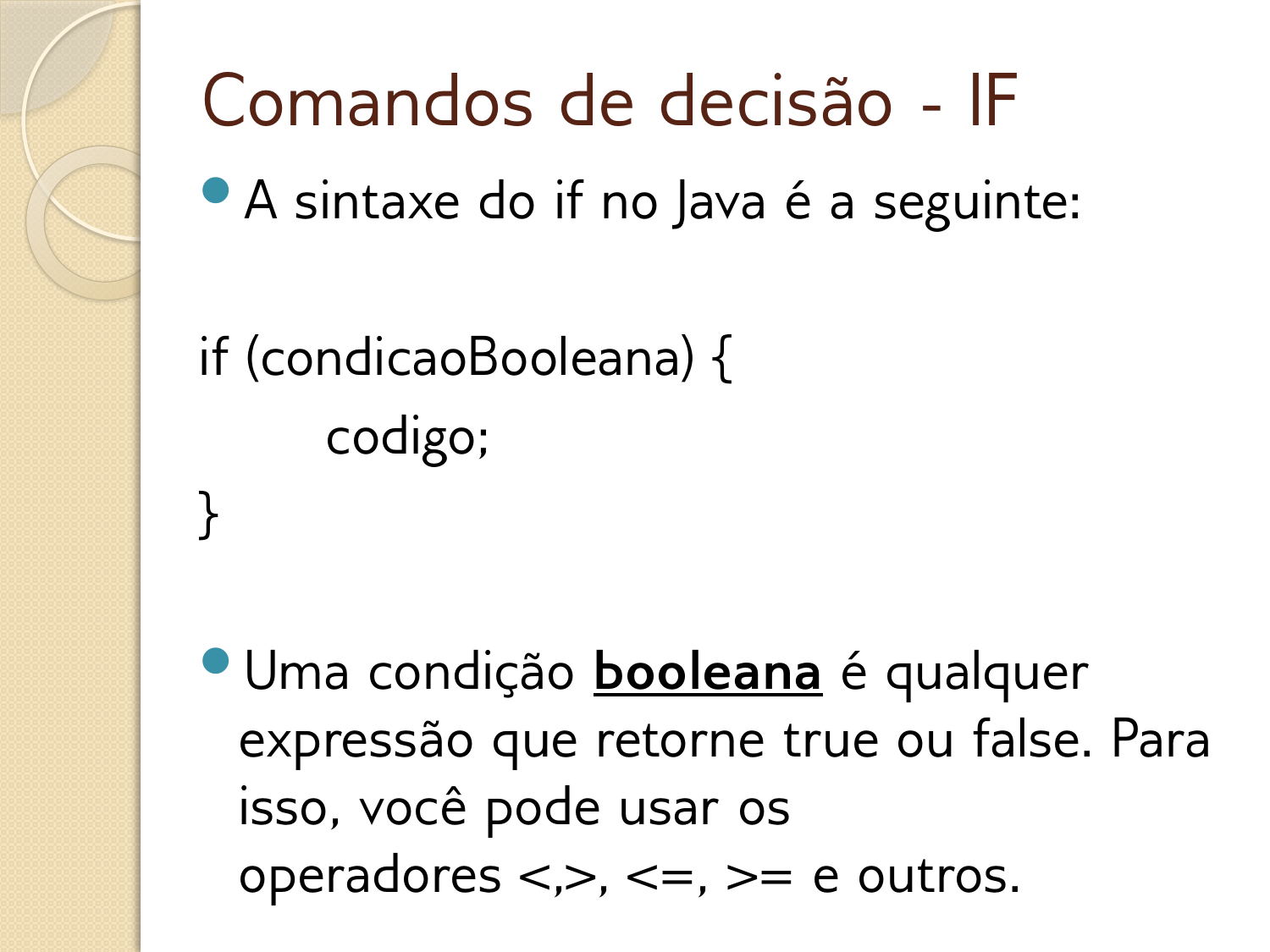

# Comandos de decisão - IF
A sintaxe do if no Java é a seguinte:

if (condicaoBooleana) {
	codigo;
}

Uma condição booleana é qualquer expressão que retorne true ou false. Para isso, você pode usar os operadores <,>, <=, >= e outros.